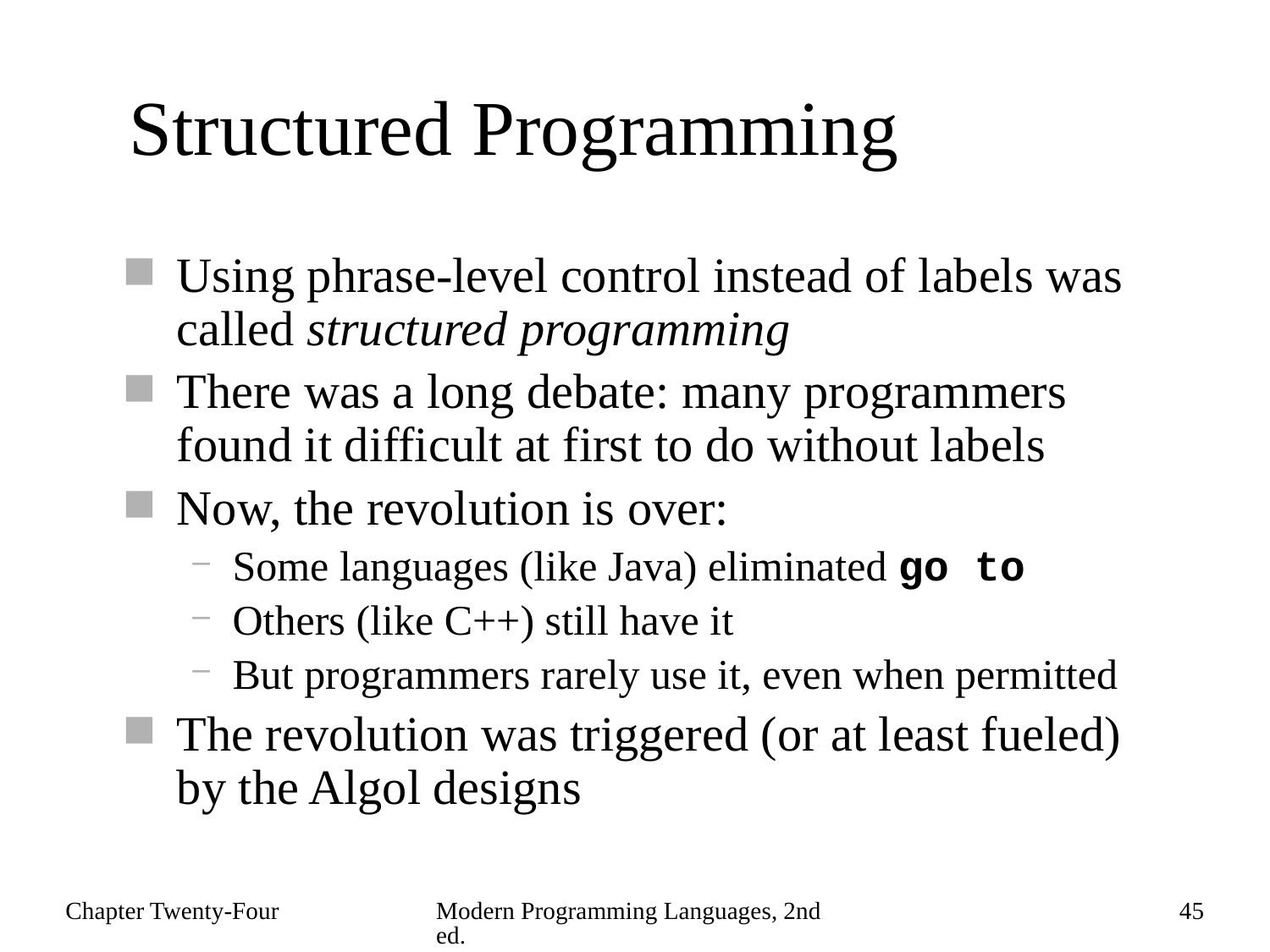

# Structured Programming
Using phrase-level control instead of labels was called structured programming
There was a long debate: many programmers found it difficult at first to do without labels
Now, the revolution is over:
Some languages (like Java) eliminated go to
Others (like C++) still have it
But programmers rarely use it, even when permitted
The revolution was triggered (or at least fueled) by the Algol designs
Chapter Twenty-Four
Modern Programming Languages, 2nd ed.
45